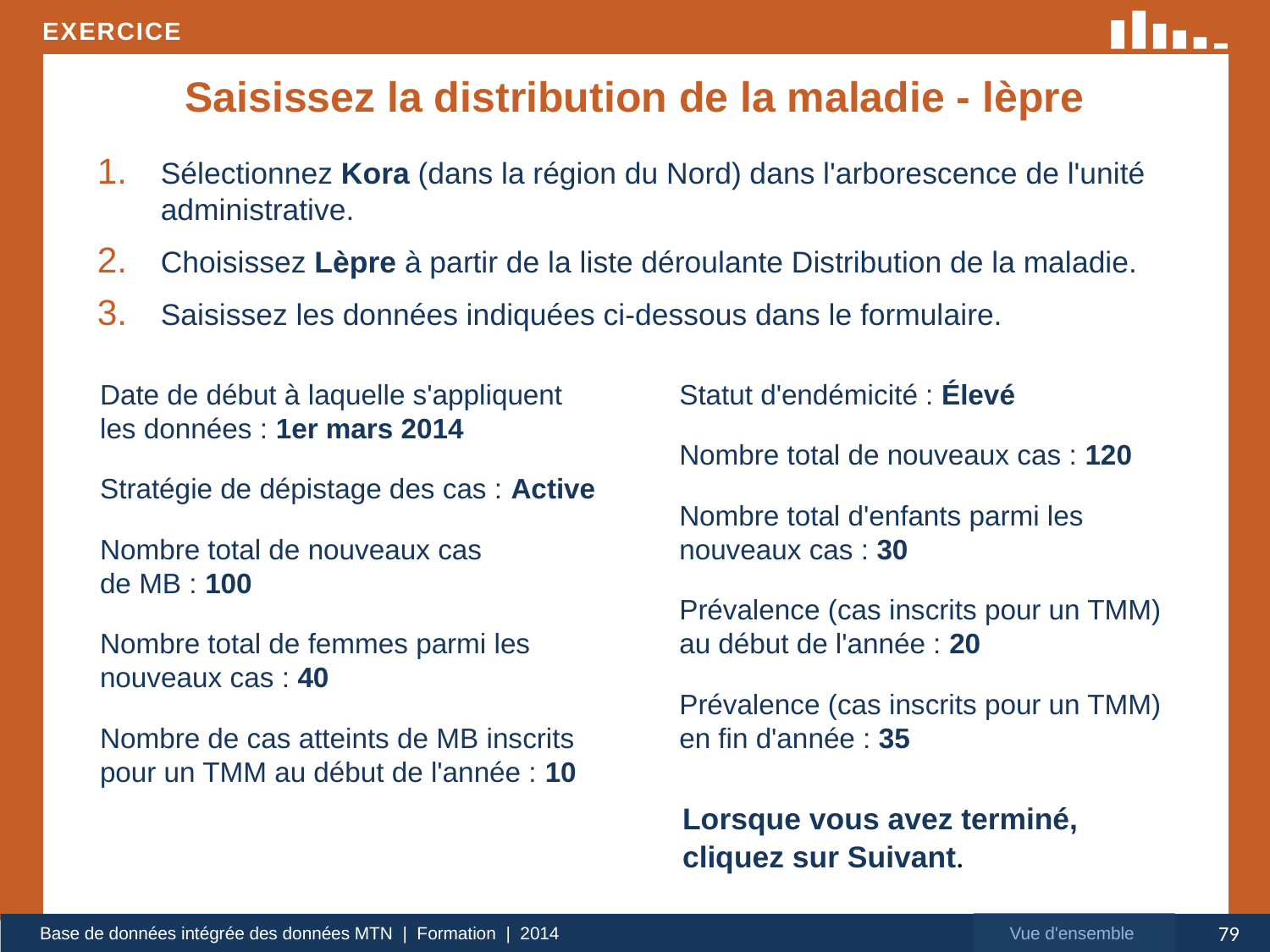

# Saisissez la distribution de la maladie - lèpre
Sélectionnez Kora (dans la région du Nord) dans l'arborescence de l'unité administrative.
Choisissez Lèpre à partir de la liste déroulante Distribution de la maladie.
Saisissez les données indiquées ci-dessous dans le formulaire.

Date de début à laquelle s'appliquent les données : 1er mars 2014
Stratégie de dépistage des cas : Active
Nombre total de nouveaux cas
de MB : 100
Nombre total de femmes parmi les nouveaux cas : 40
Nombre de cas atteints de MB inscrits pour un TMM au début de l'année : 10
Statut d'endémicité : Élevé
Nombre total de nouveaux cas : 120
Nombre total d'enfants parmi les nouveaux cas : 30
Prévalence (cas inscrits pour un TMM) au début de l'année : 20
Prévalence (cas inscrits pour un TMM) en fin d'année : 35
Lorsque vous avez terminé, cliquez sur Suivant.